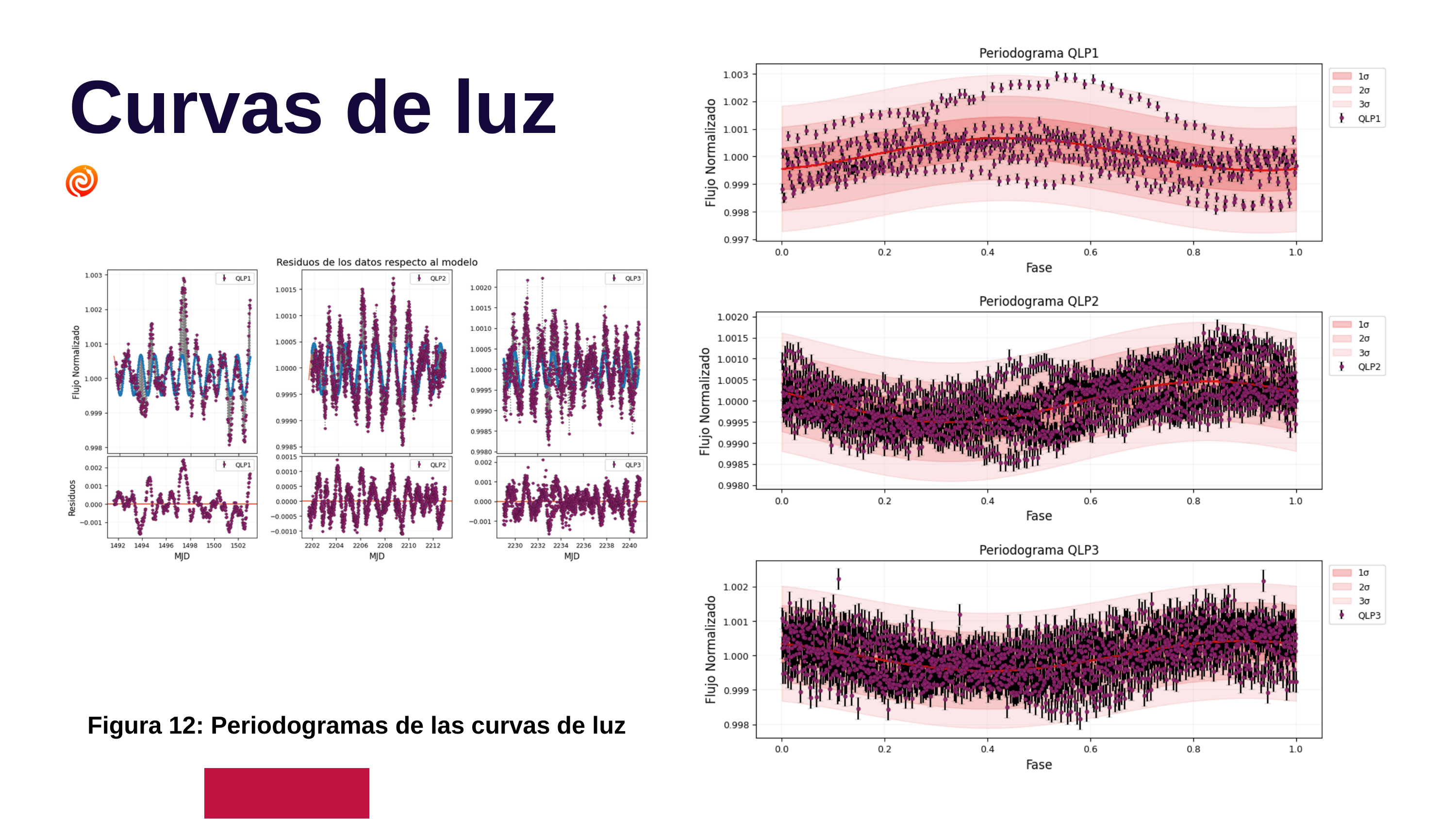

Curvas de luz
     Astropy: Lomb-Scargle

Figura 12: Periodogramas de las curvas de luz